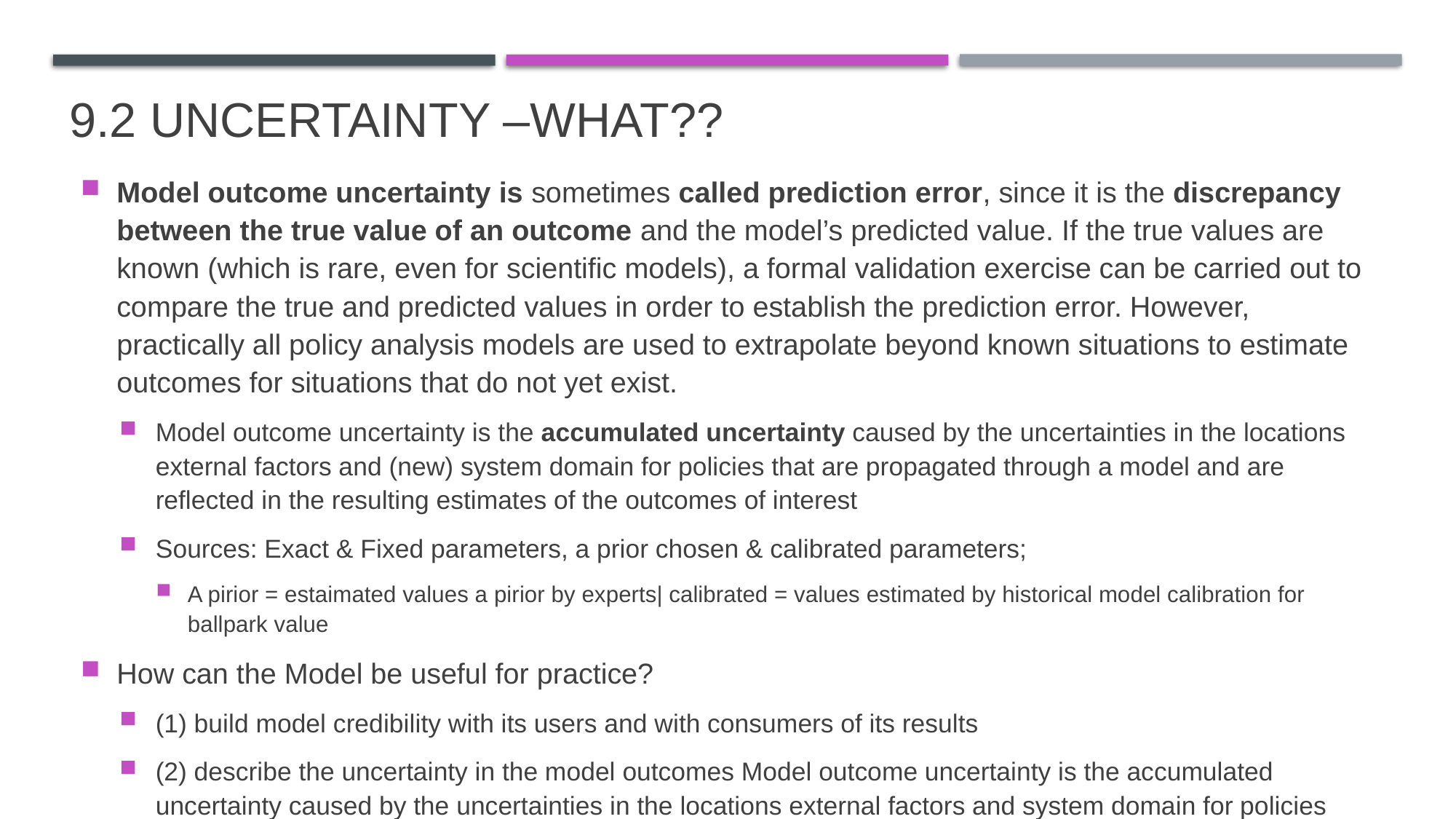

# 9.2 Uncertainty –What??
Model outcome uncertainty is sometimes called prediction error, since it is the discrepancy between the true value of an outcome and the model’s predicted value. If the true values are known (which is rare, even for scientific models), a formal validation exercise can be carried out to compare the true and predicted values in order to establish the prediction error. However, practically all policy analysis models are used to extrapolate beyond known situations to estimate outcomes for situations that do not yet exist.
Model outcome uncertainty is the accumulated uncertainty caused by the uncertainties in the locations external factors and (new) system domain for policies that are propagated through a model and are reflected in the resulting estimates of the outcomes of interest
Sources: Exact & Fixed parameters, a prior chosen & calibrated parameters;
A pirior = estaimated values a pirior by experts| calibrated = values estimated by historical model calibration for ballpark value
How can the Model be useful for practice?
(1) build model credibility with its users and with consumers of its results
(2) describe the uncertainty in the model outcomes Model outcome uncertainty is the accumulated uncertainty caused by the uncertainties in the locations external factors and system domain for policies that are propagated through a model and are reflected in the resulting estimates of the outcomes of interest